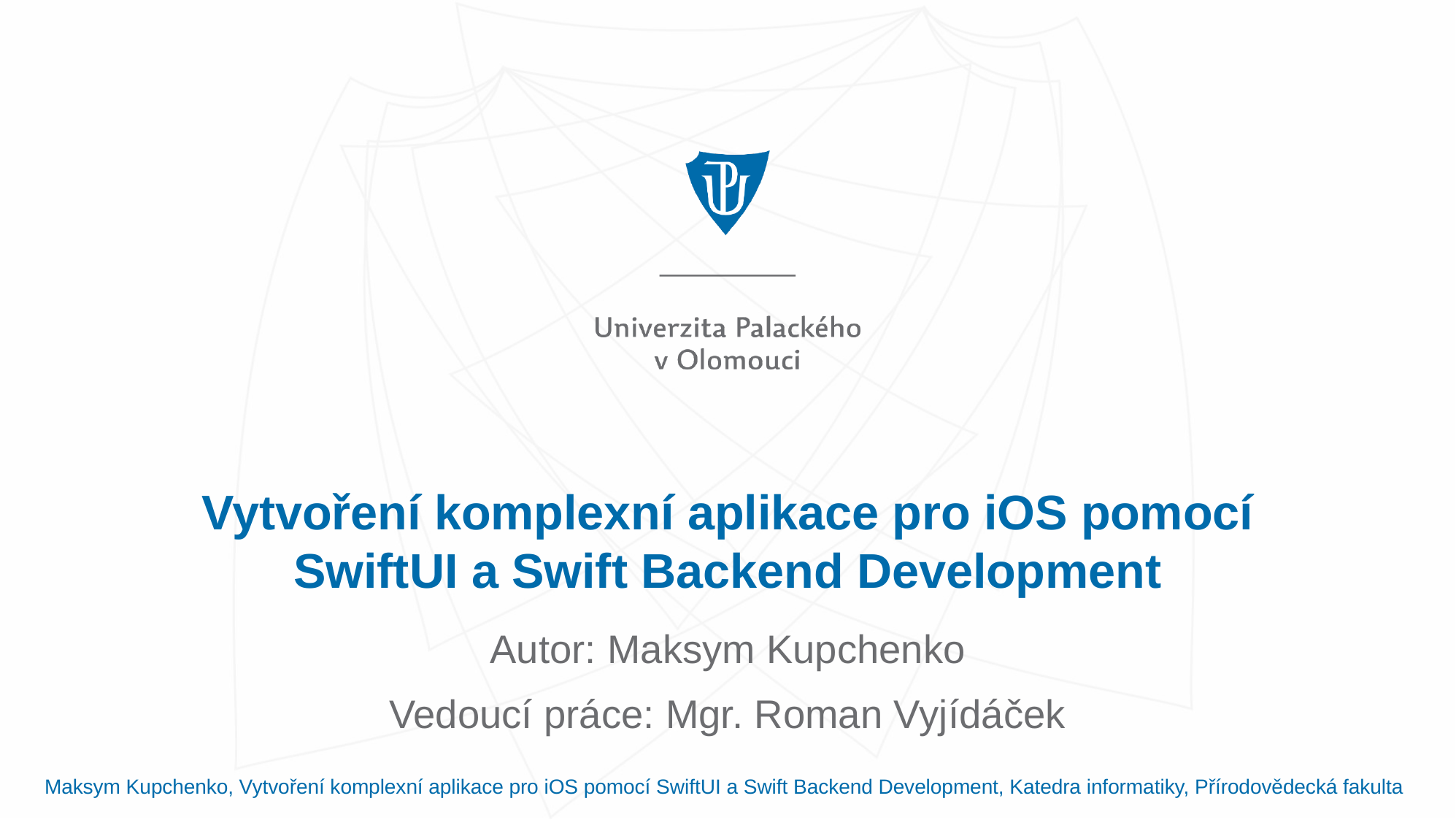

# Vytvoření komplexní aplikace pro iOS pomocí SwiftUI a Swift Backend Development
Autor: Maksym Kupchenko
Vedoucí práce: Mgr. Roman Vyjídáček

Maksym Kupchenko, Vytvoření komplexní aplikace pro iOS pomocí SwiftUI a Swift Backend Development, Katedra informatiky, Přírodovědecká fakulta